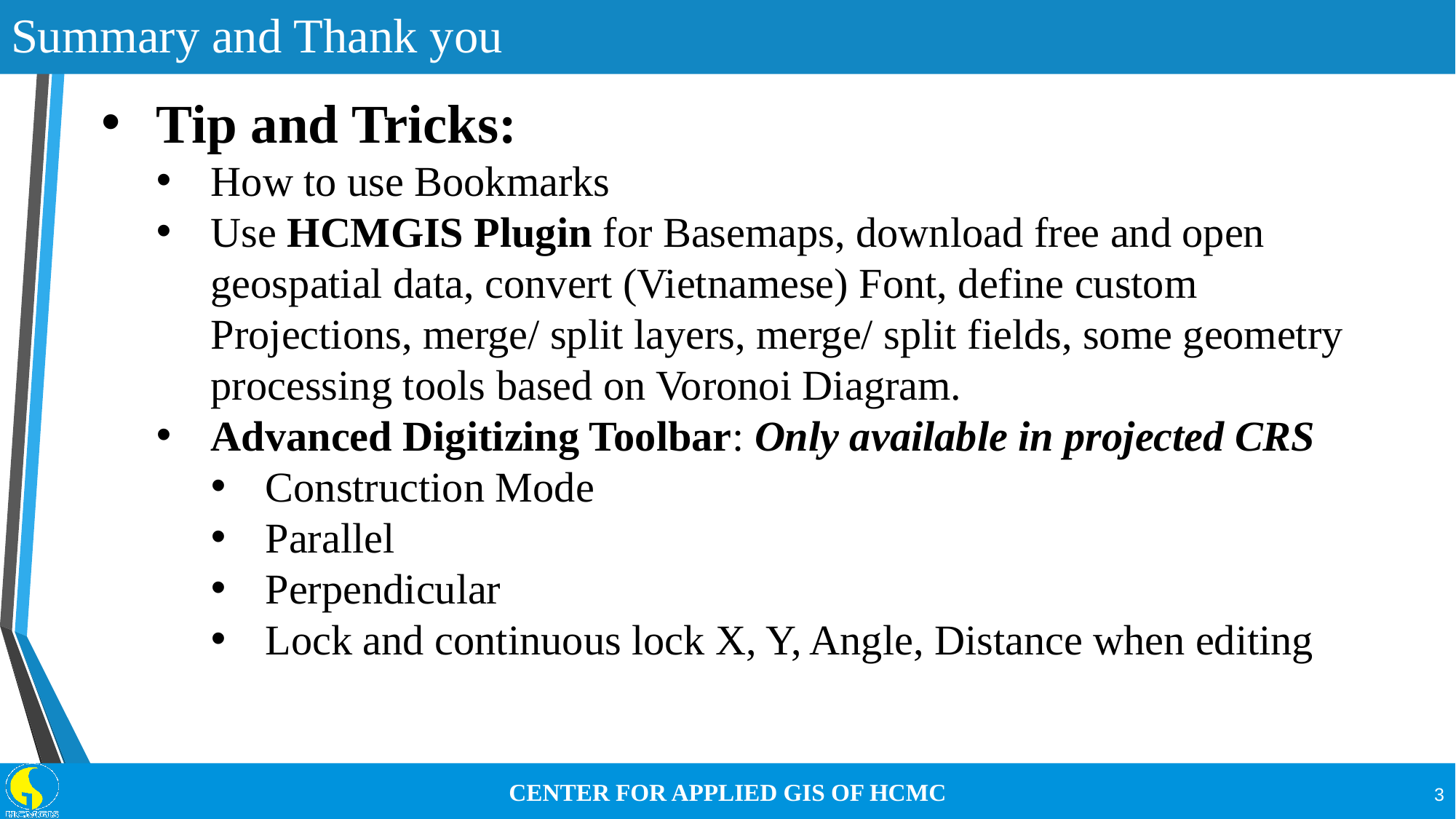

# Summary and Thank you
Tip and Tricks:
How to use Bookmarks
Use HCMGIS Plugin for Basemaps, download free and open geospatial data, convert (Vietnamese) Font, define custom Projections, merge/ split layers, merge/ split fields, some geometry processing tools based on Voronoi Diagram.
Advanced Digitizing Toolbar: Only available in projected CRS
Construction Mode
Parallel
Perpendicular
Lock and continuous lock X, Y, Angle, Distance when editing
3